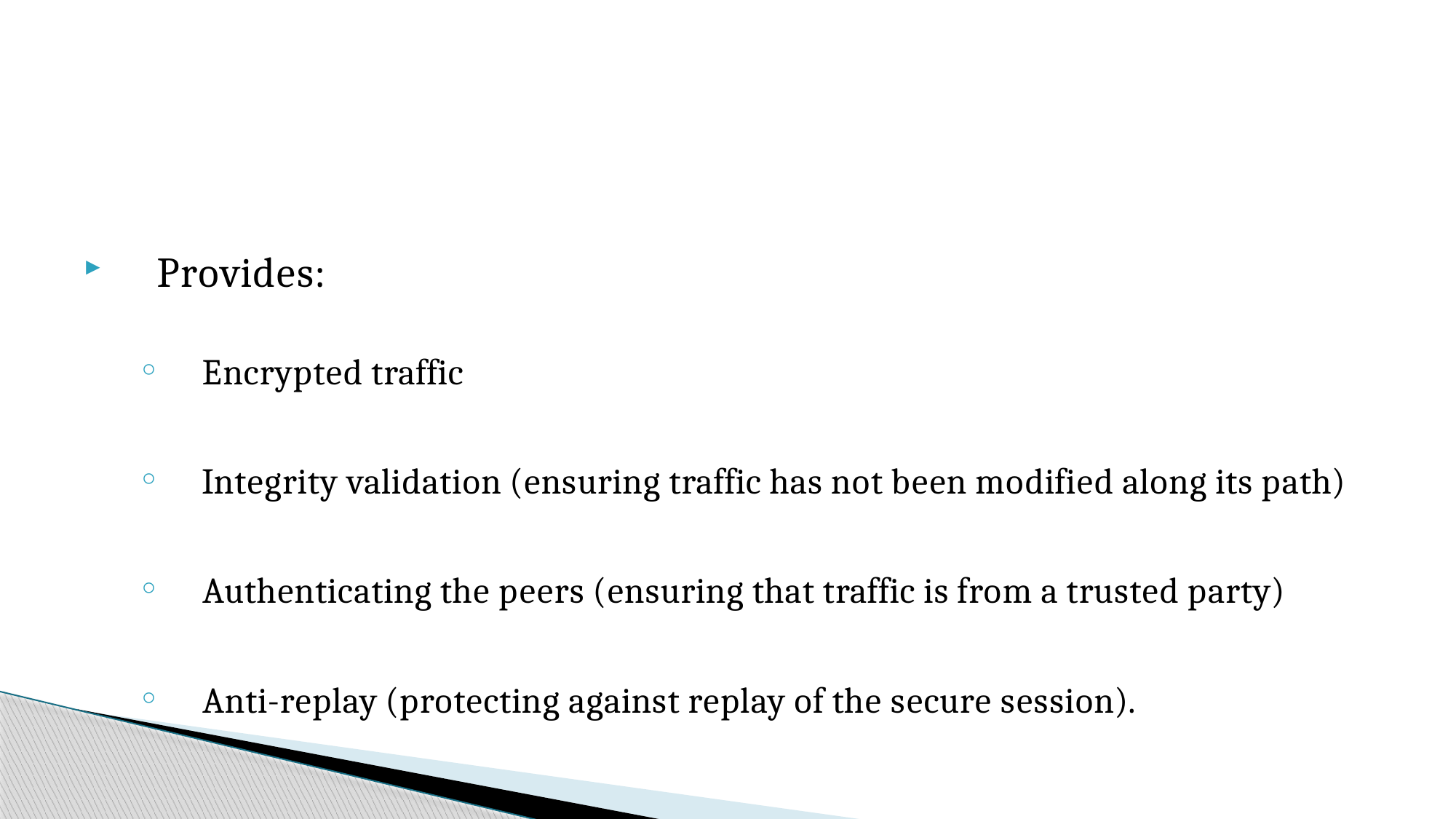

#

Provides:

Encrypted traffic

Integrity validation (ensuring traffic has not been modified along its path)

Authenticating the peers (ensuring that traffic is from a trusted party)

Anti-replay (protecting against replay of the secure session).